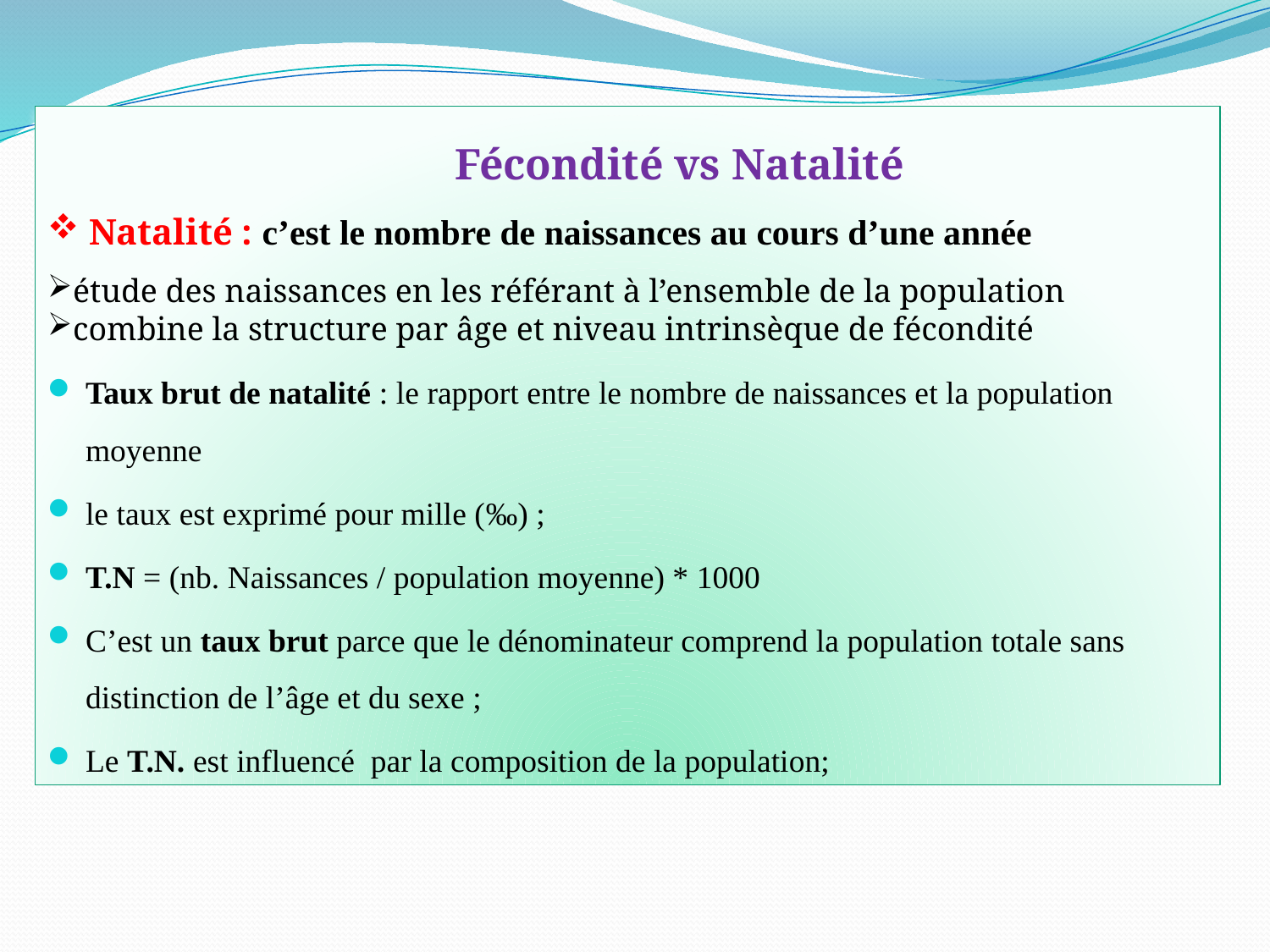

Fécondité vs Natalité
 Natalité : c’est le nombre de naissances au cours d’une année
étude des naissances en les référant à l’ensemble de la population
combine la structure par âge et niveau intrinsèque de fécondité
Taux brut de natalité : le rapport entre le nombre de naissances et la population moyenne
le taux est exprimé pour mille (‰) ;
T.N = (nb. Naissances / population moyenne) * 1000
C’est un taux brut parce que le dénominateur comprend la population totale sans distinction de l’âge et du sexe ;
Le T.N. est influencé  par la composition de la population;